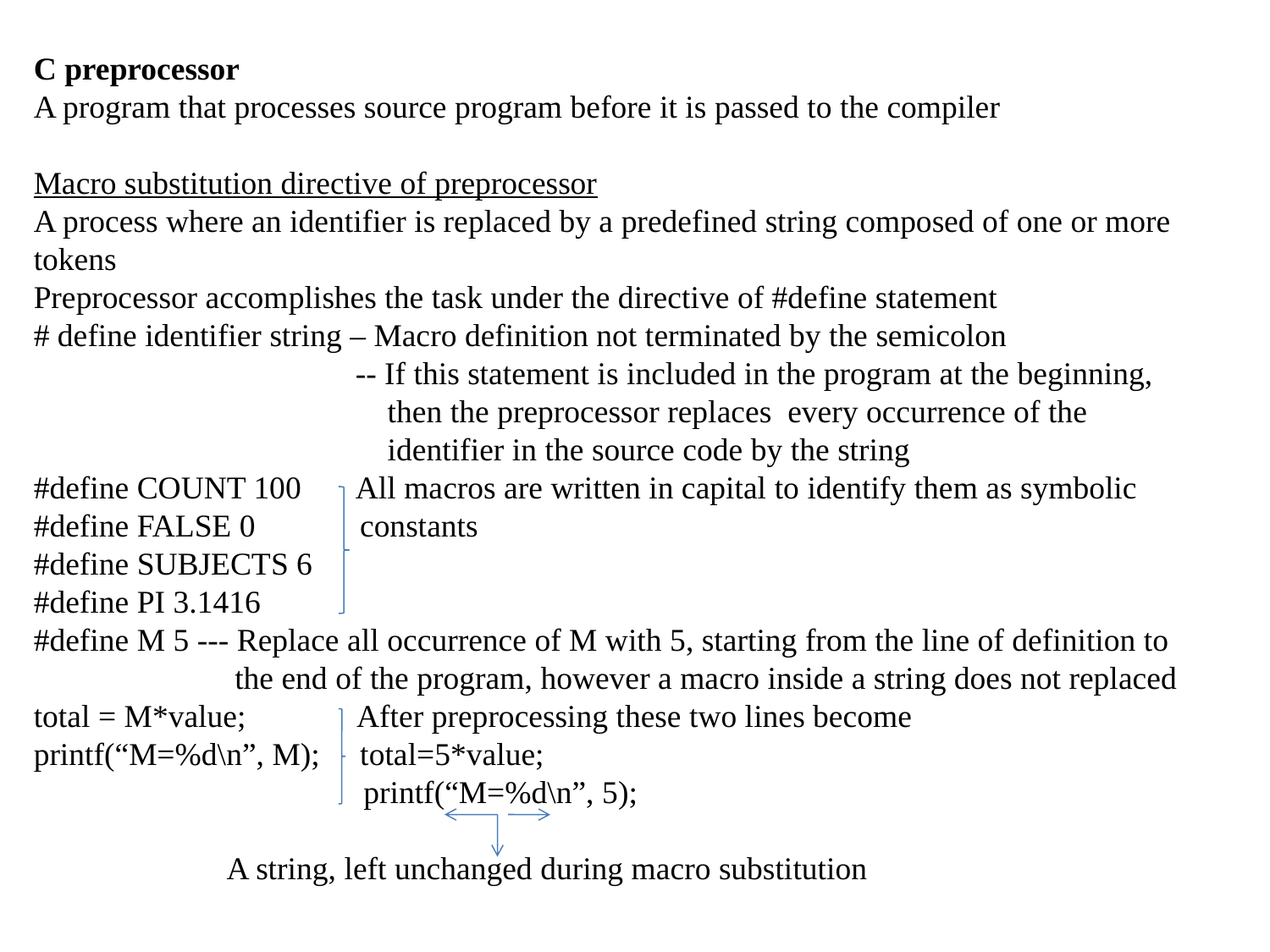

C preprocessor
A program that processes source program before it is passed to the compiler

Macro substitution directive of preprocessor
A process where an identifier is replaced by a predefined string composed of one or more tokens
Preprocessor accomplishes the task under the directive of #define statement
# define identifier string – Macro definition not terminated by the semicolon
                                        -- If this statement is included in the program at the beginning,
                                            then the preprocessor replaces  every occurrence of the
                                            identifier in the source code by the string
#define COUNT 100       All macros are written in capital to identify them as symbolic
#define FALSE 0             constants
#define SUBJECTS 6
#define PI 3.1416
#define M 5 --- Replace all occurrence of M with 5, starting from the line of definition to
                         the end of the program, however a macro inside a string does not replaced
total = M*value;              After preprocessing these two lines become
printf(“M=%d\n”, M);     total=5*value;
                                         printf(“M=%d\n”, 5);

                        A string, left unchanged during macro substitution